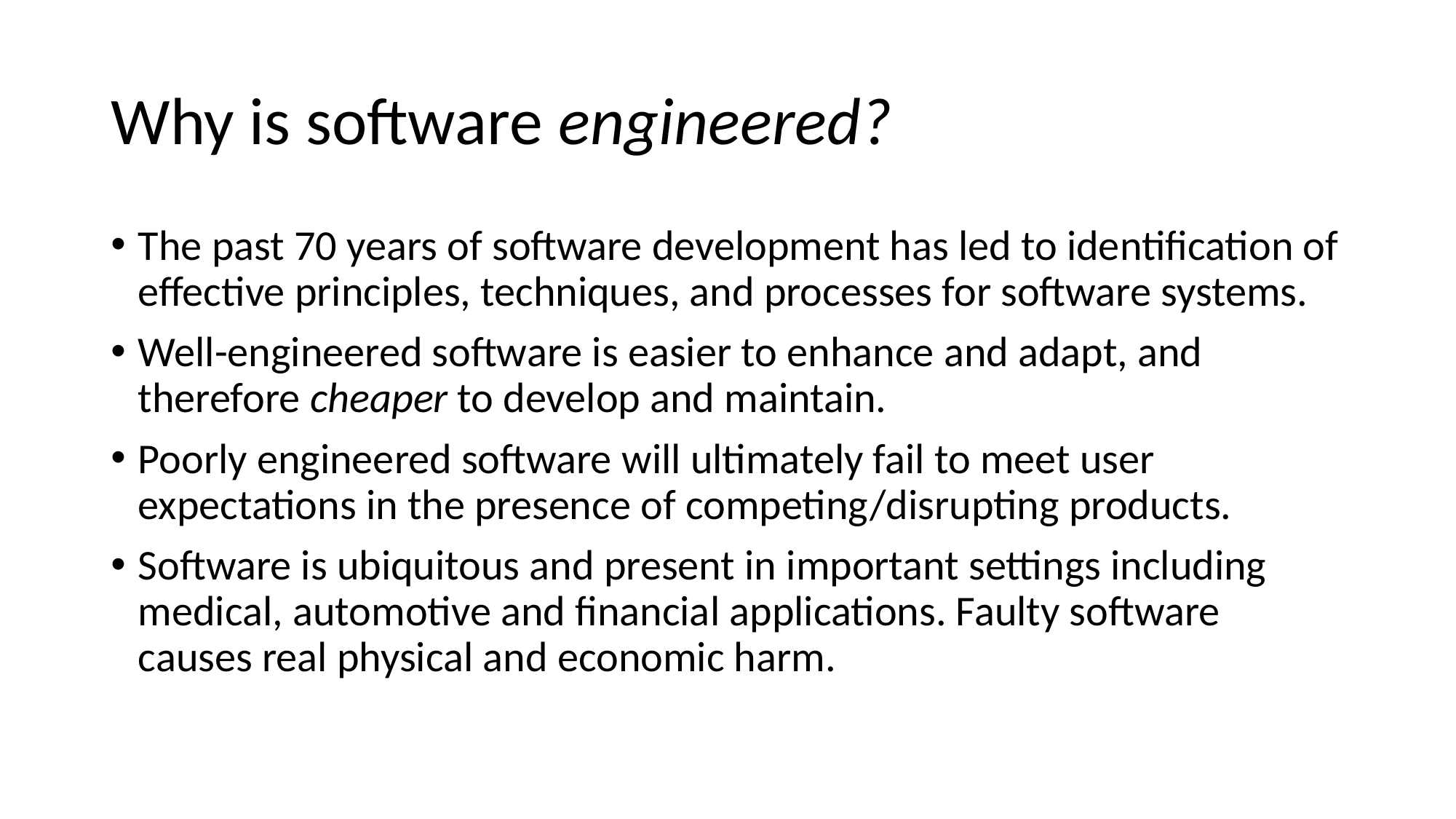

# Why is software engineered?
The past 70 years of software development has led to identification of effective principles, techniques, and processes for software systems.
Well-engineered software is easier to enhance and adapt, and therefore cheaper to develop and maintain.
Poorly engineered software will ultimately fail to meet user expectations in the presence of competing/disrupting products.
Software is ubiquitous and present in important settings including medical, automotive and financial applications. Faulty software causes real physical and economic harm.